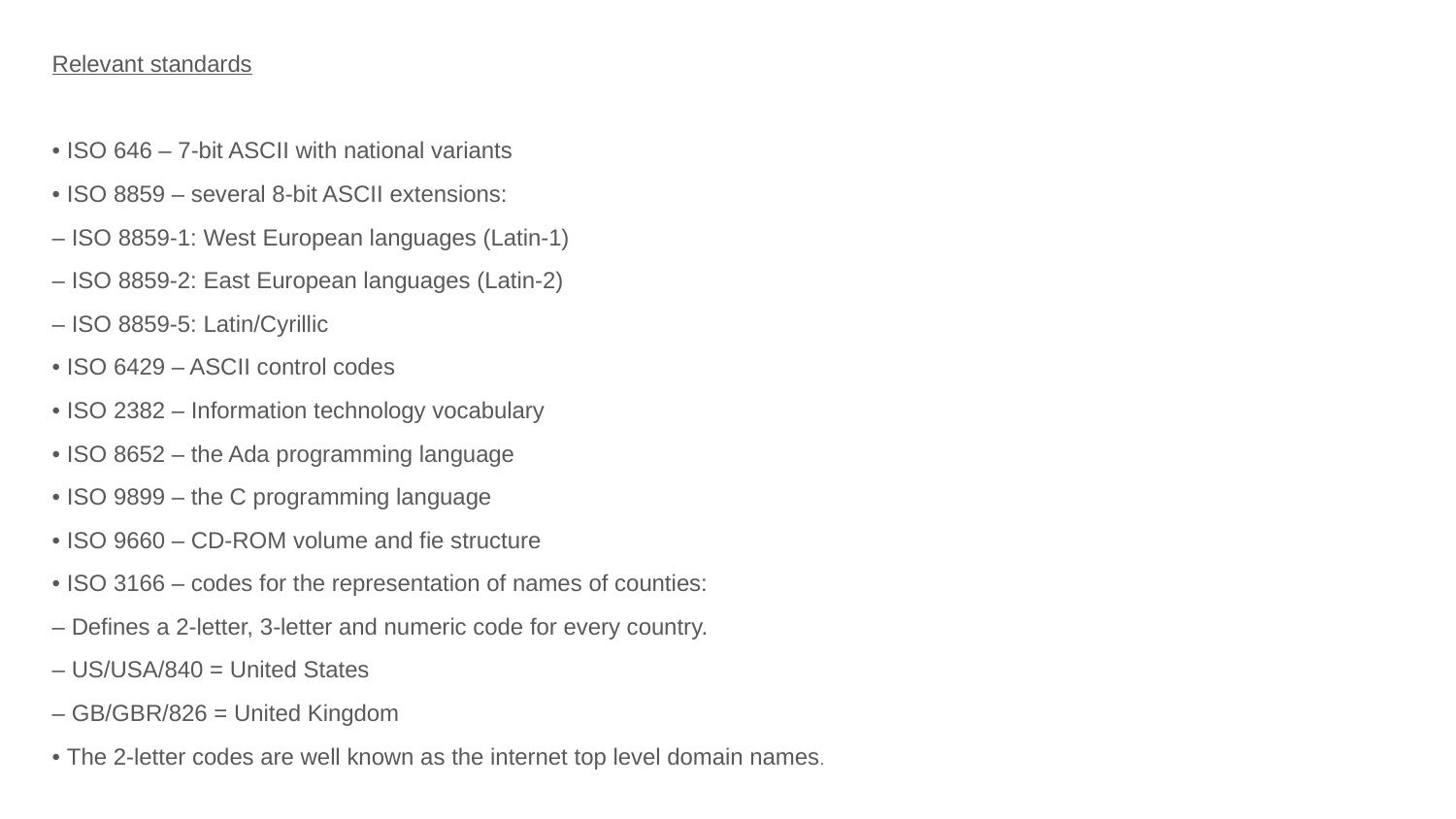

Relevant standards

• ISO 646 – 7-bit ASCII with national variants
• ISO 8859 – several 8-bit ASCII extensions:
– ISO 8859-1: West European languages (Latin-1)
– ISO 8859-2: East European languages (Latin-2)
– ISO 8859-5: Latin/Cyrillic
• ISO 6429 – ASCII control codes
• ISO 2382 – Information technology vocabulary
• ISO 8652 – the Ada programming language
• ISO 9899 – the C programming language
• ISO 9660 – CD-ROM volume and fie structure
• ISO 3166 – codes for the representation of names of counties:
– Defines a 2-letter, 3-letter and numeric code for every country.
– US/USA/840 = United States
– GB/GBR/826 = United Kingdom
• The 2-letter codes are well known as the internet top level domain names.